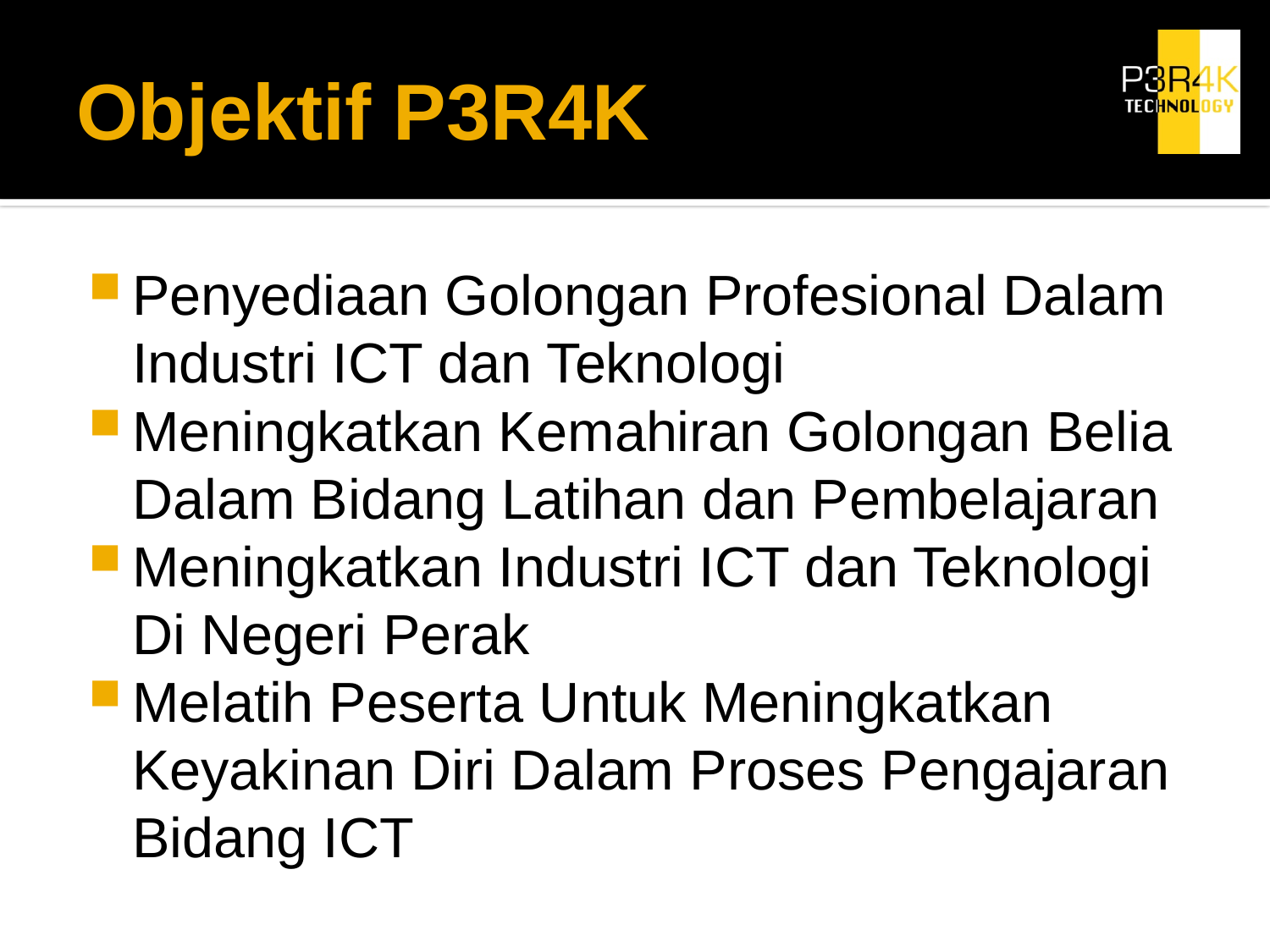

# Objektif P3R4K
Penyediaan Golongan Profesional Dalam Industri ICT dan Teknologi
Meningkatkan Kemahiran Golongan Belia Dalam Bidang Latihan dan Pembelajaran
Meningkatkan Industri ICT dan Teknologi Di Negeri Perak
Melatih Peserta Untuk Meningkatkan Keyakinan Diri Dalam Proses Pengajaran Bidang ICT